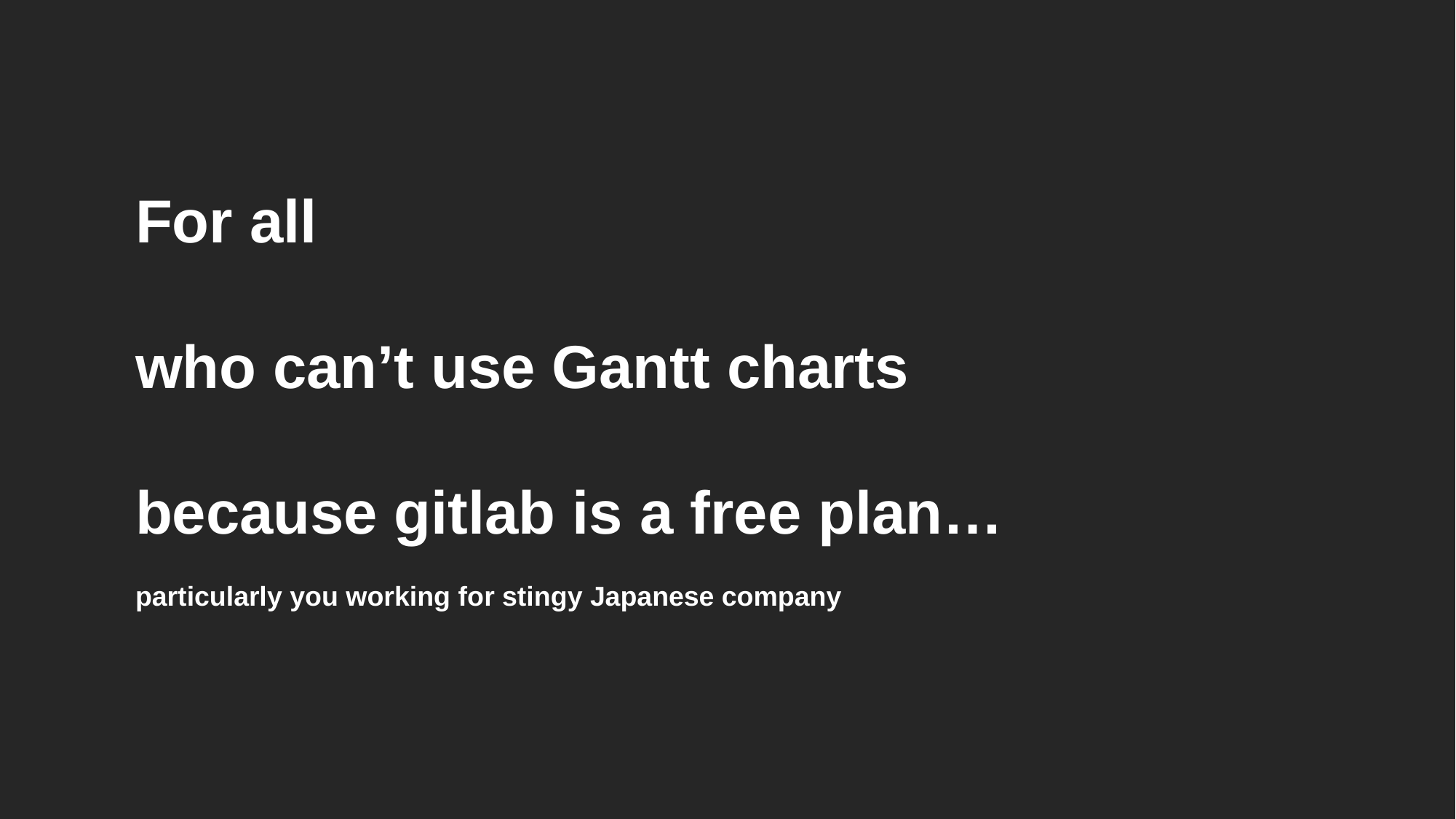

For all
who can’t use Gantt charts
because gitlab is a free plan…
particularly you working for stingy Japanese company